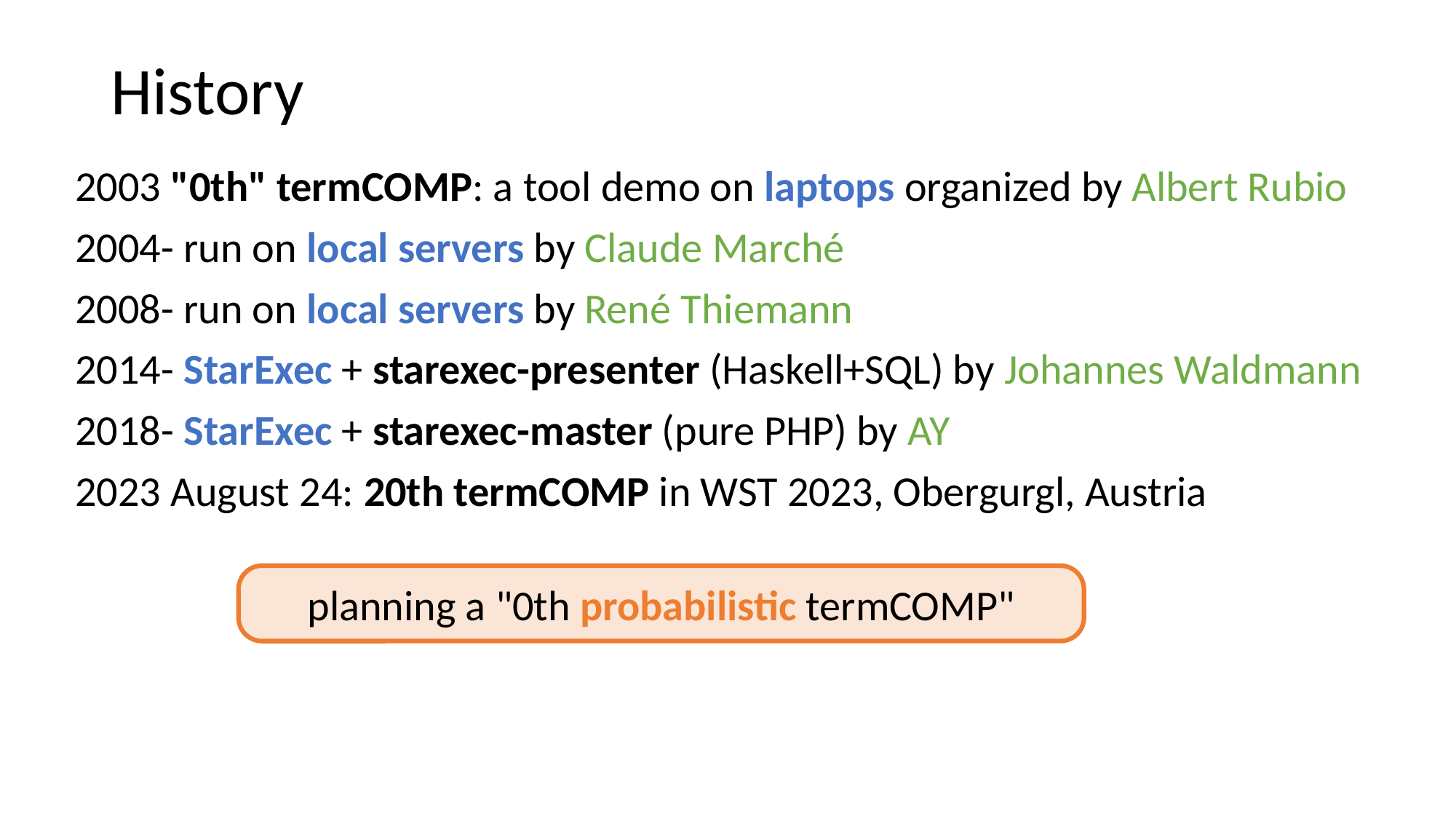

# History
2003 "0th" termCOMP: a tool demo on laptops organized by Albert Rubio
2004- run on local servers by Claude Marché
2008- run on local servers by René Thiemann
2014- StarExec + starexec-presenter (Haskell+SQL) by Johannes Waldmann
2018- StarExec + starexec-master (pure PHP) by AY
2023 August 24: 20th termCOMP in WST 2023, Obergurgl, Austria
planning a "0th probabilistic termCOMP"